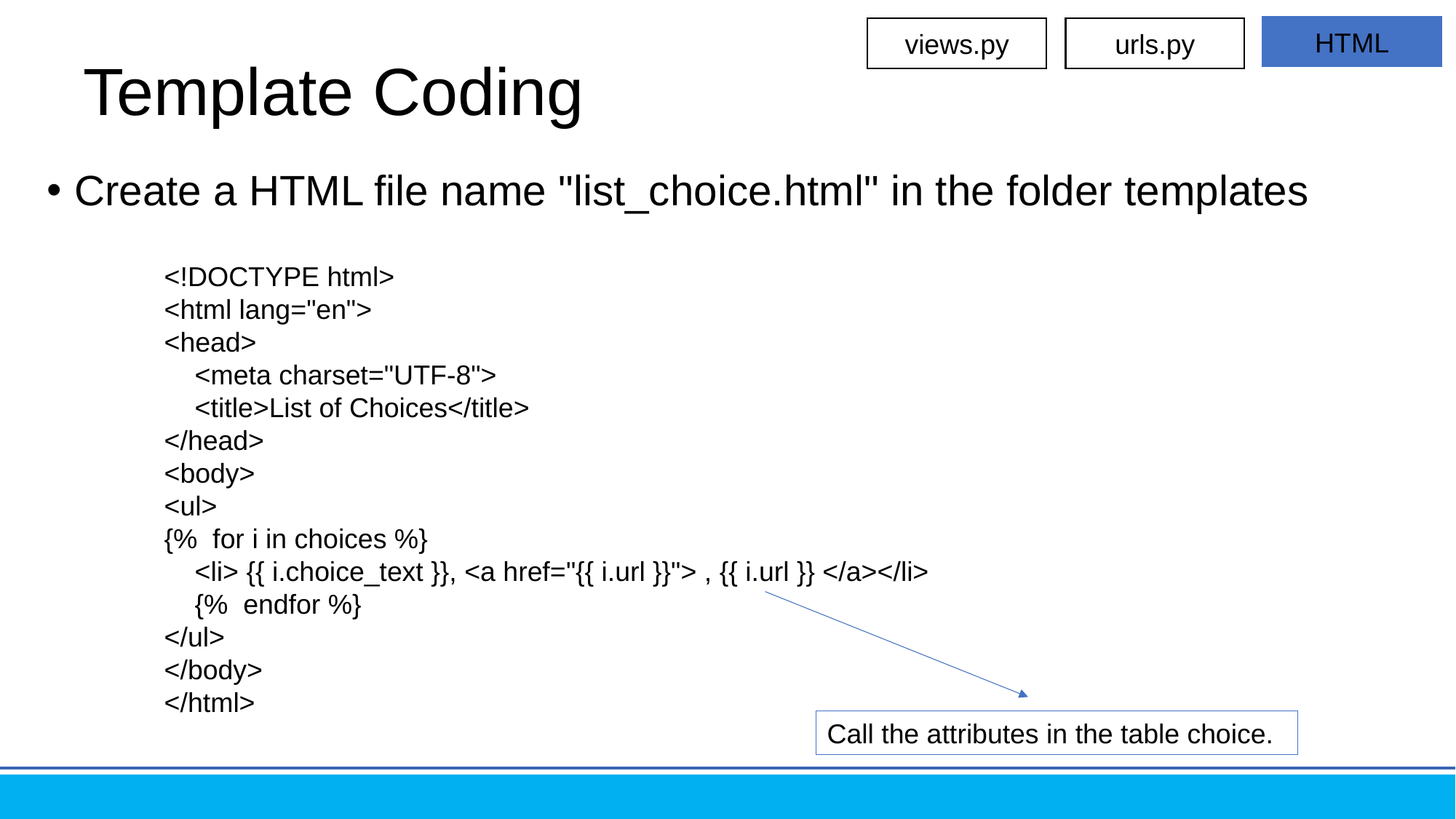

HTML
views.py
urls.py
# Template Coding
Create a HTML file name "list_choice.html" in the folder templates

<!DOCTYPE html>
<html lang="en">
<head>
    <meta charset="UTF-8">
    <title>List of Choices</title>
</head>
<body>
<ul>
{%  for i in choices %}
    <li> {{ i.choice_text }}, <a href="{{ i.url }}"> , {{ i.url }} </a></li>
    {%  endfor %}
</ul>
</body>
</html>
Call the attributes in the table choice.